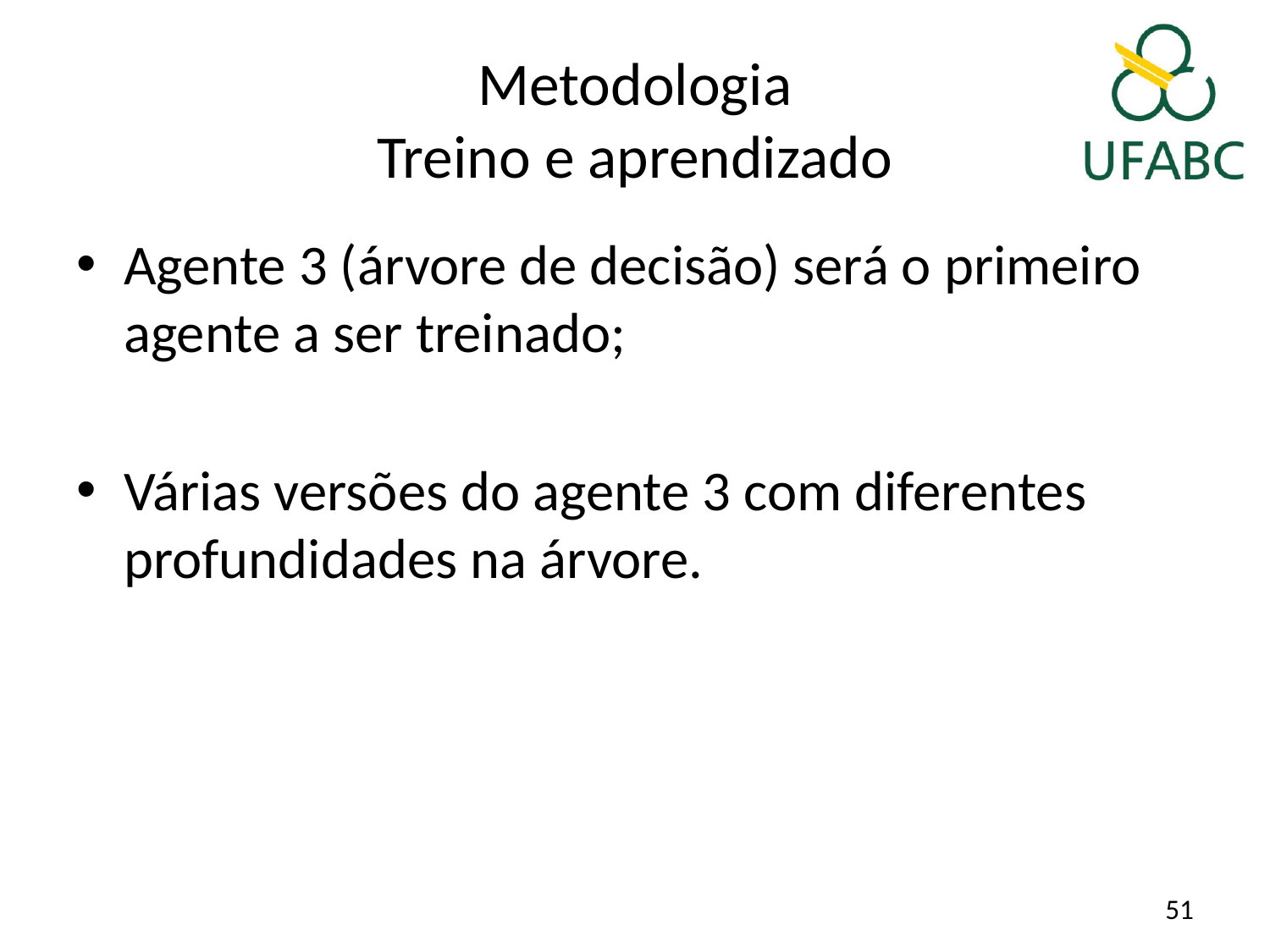

# Metodologia Treino e aprendizado
Agente 3 (árvore de decisão) será o primeiro agente a ser treinado;

Várias versões do agente 3 com diferentes profundidades na árvore.
51